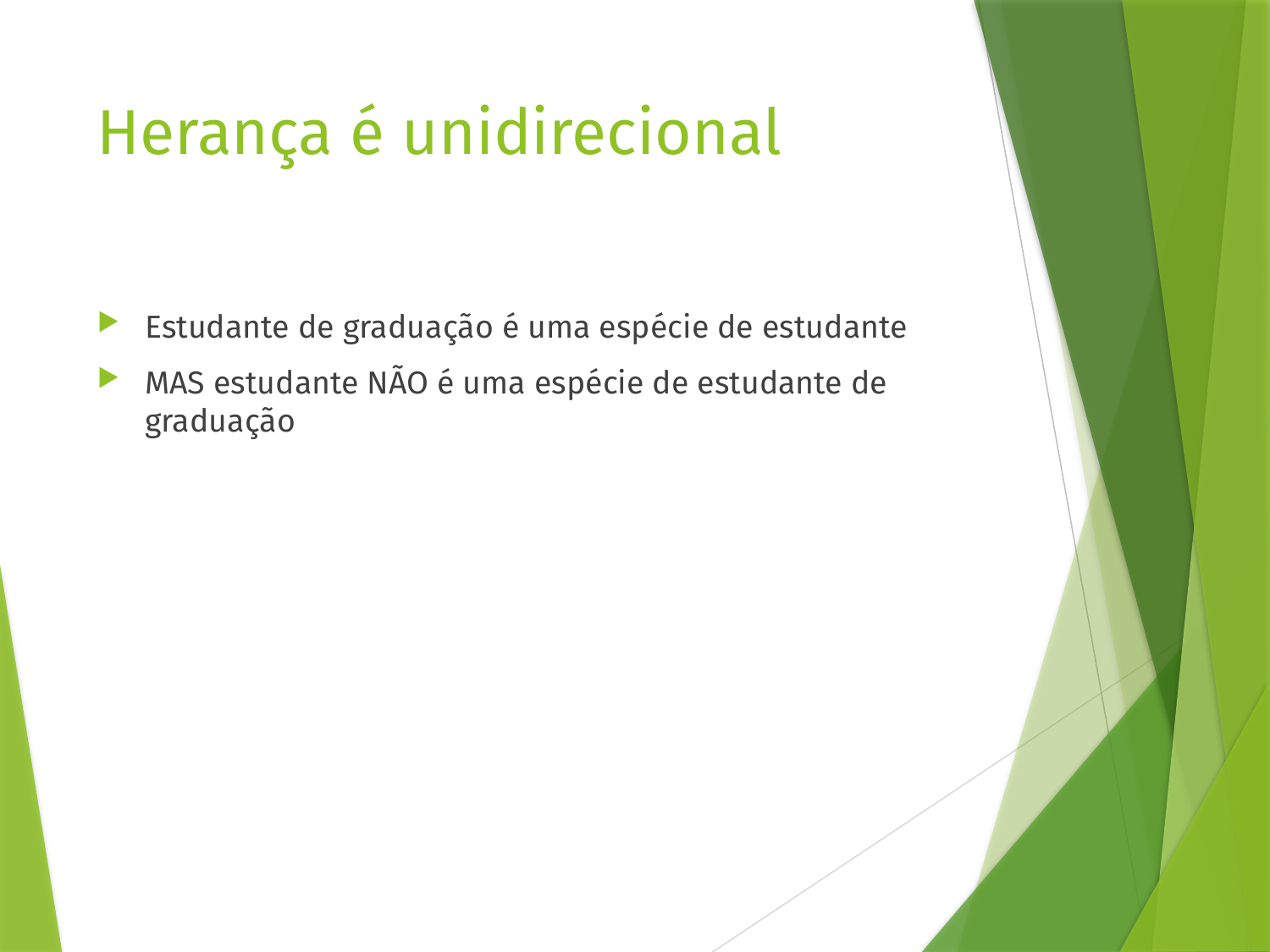

# Herança é unidirecional
Estudante de graduação é uma espécie de estudante
MAS estudante NÃO é uma espécie de estudante de graduação